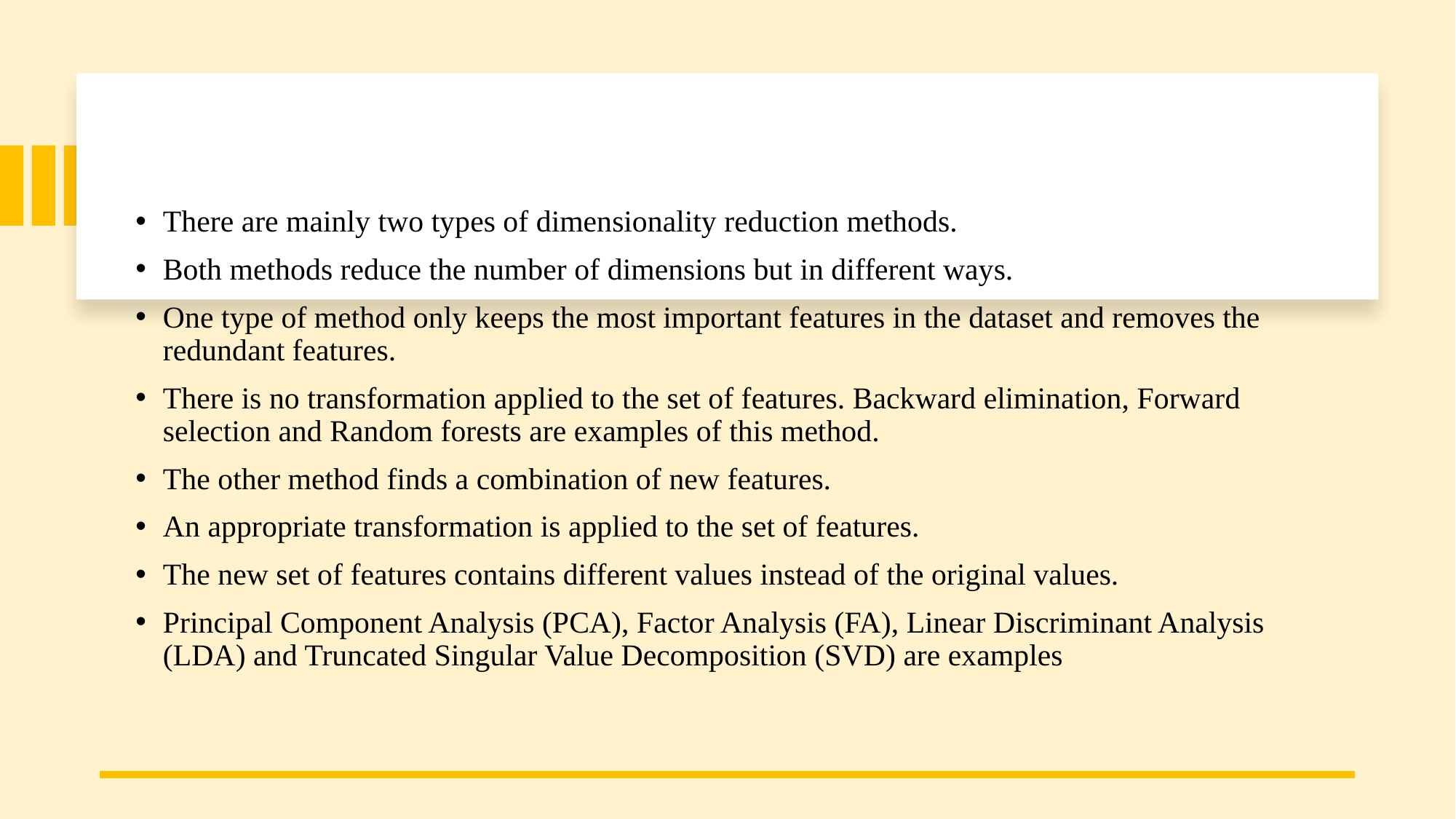

There are mainly two types of dimensionality reduction methods.
Both methods reduce the number of dimensions but in different ways.
One type of method only keeps the most important features in the dataset and removes the redundant features.
There is no transformation applied to the set of features. Backward elimination, Forward selection and Random forests are examples of this method.
The other method finds a combination of new features.
An appropriate transformation is applied to the set of features.
The new set of features contains different values instead of the original values.
Principal Component Analysis (PCA), Factor Analysis (FA), Linear Discriminant Analysis (LDA) and Truncated Singular Value Decomposition (SVD) are examples